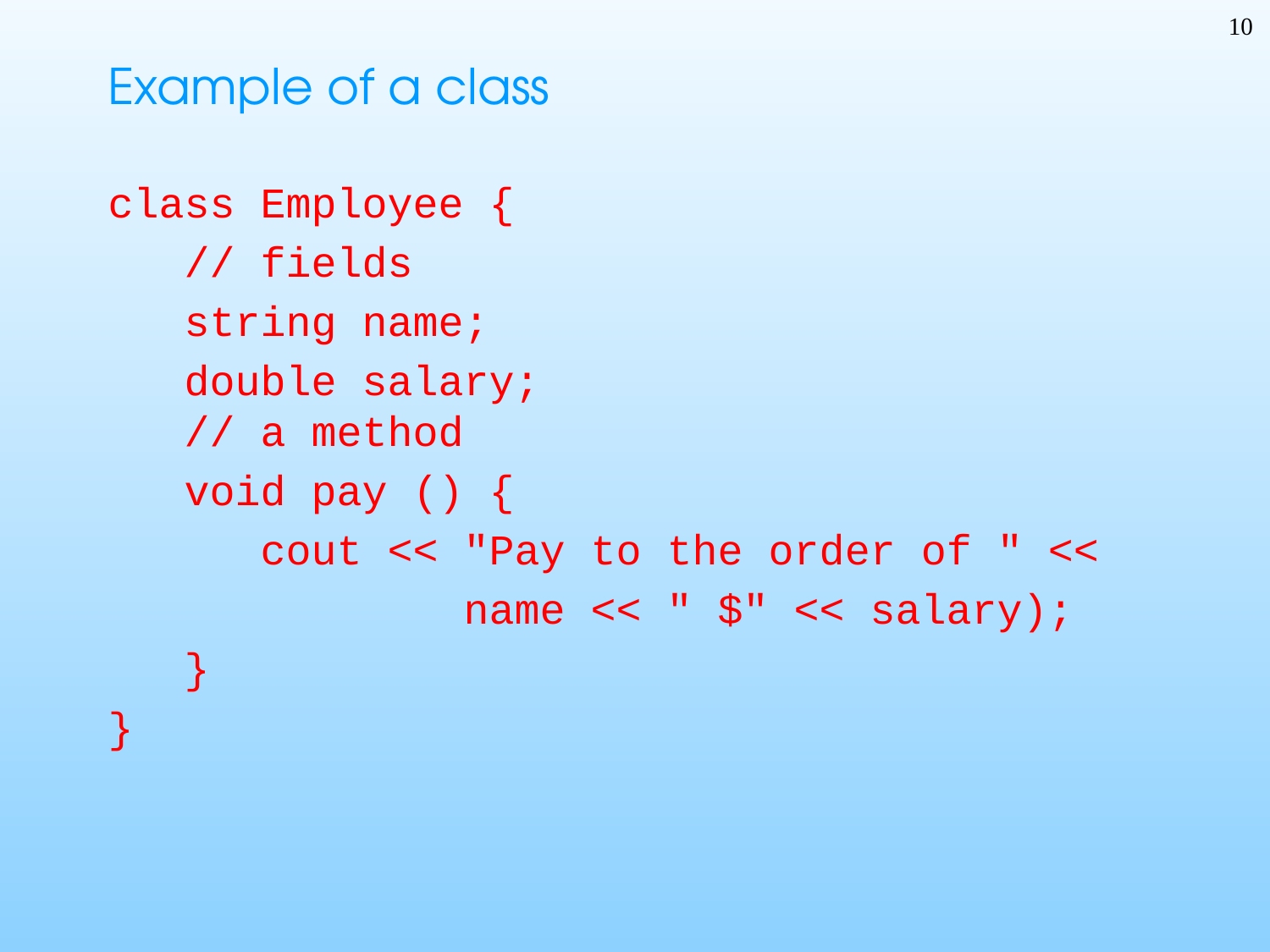

10
# Example of a class
class Employee {
   // fields
   string name;
   double salary;
   // a method
   void pay () {
      cout << "Pay to the order of " <<
              name << " $" << salary);
   }
}